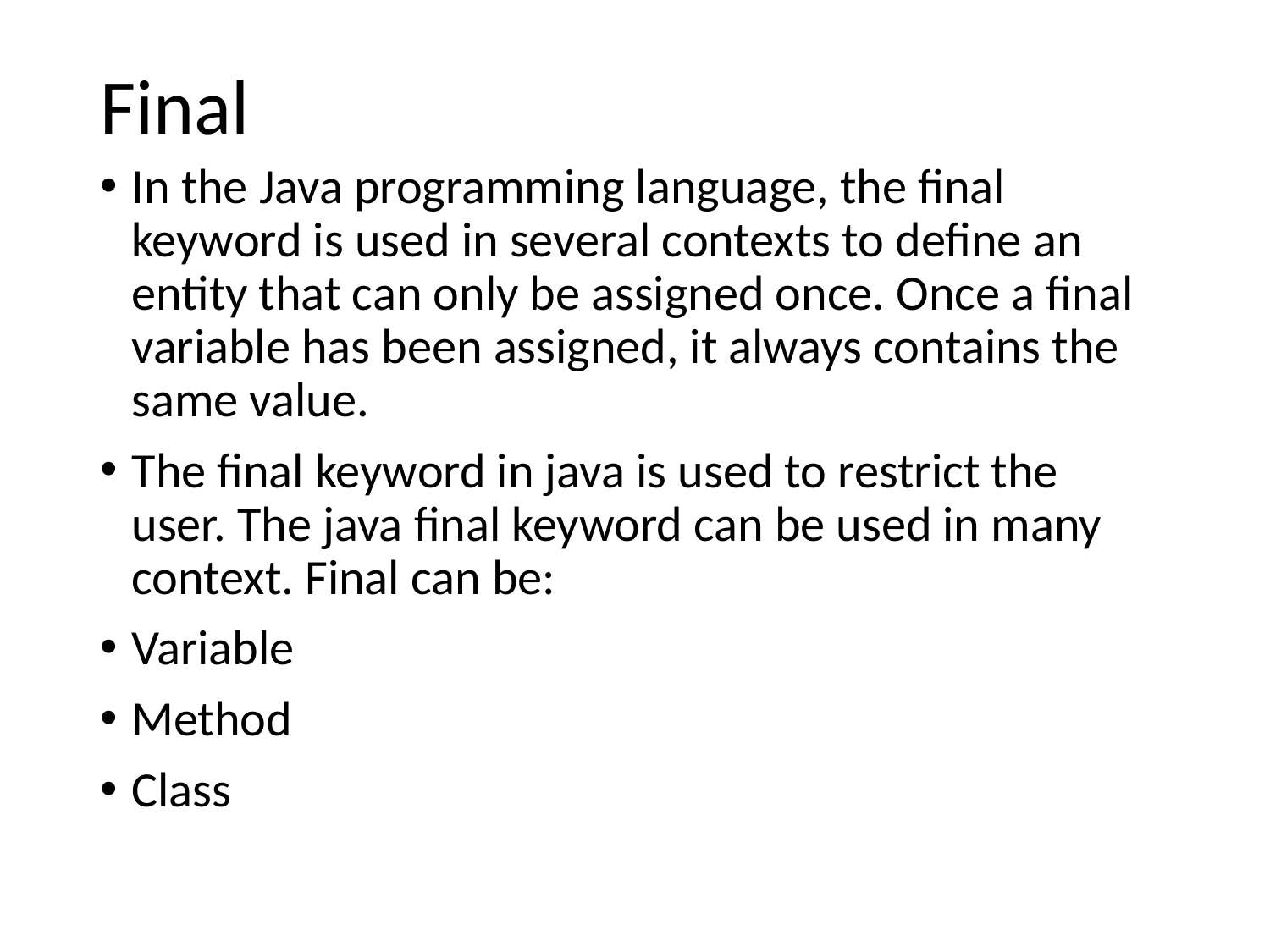

# Final
In the Java programming language, the final keyword is used in several contexts to define an entity that can only be assigned once. Once a final variable has been assigned, it always contains the same value.
The final keyword in java is used to restrict the user. The java final keyword can be used in many context. Final can be:
Variable
Method
Class